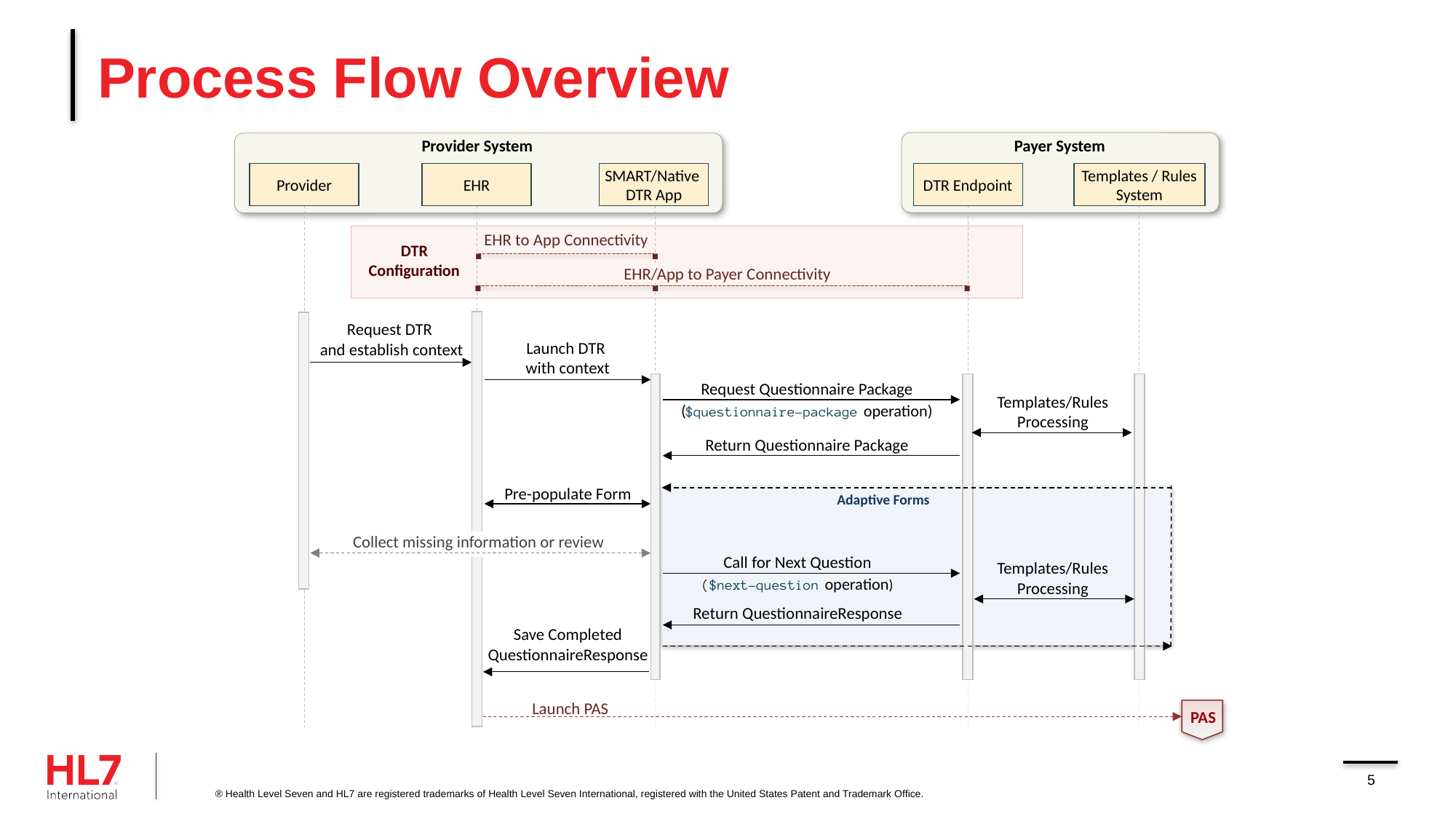

# Process Flow Overview
Provider System
Payer System

Provider
EHR
SMART/Native
DTR App
DTR Endpoint
Templates / Rules
System
.
.
EHR to App Connectivity

DTR Configuration
.
.
EHR/App to Payer Connectivity
.

Request DTR
and establish context
Launch DTR
with context

Request Questionnaire Package
($questionnaire-package operation)
Templates/Rules
Processing
Return Questionnaire Package
Pre-populate Form

Adaptive Forms
Collect missing information or review
Call for Next Question
($next-question operation)
Templates/Rules
Processing
Return QuestionnaireResponse
Save Completed QuestionnaireResponse

Launch PAS

PAS
5